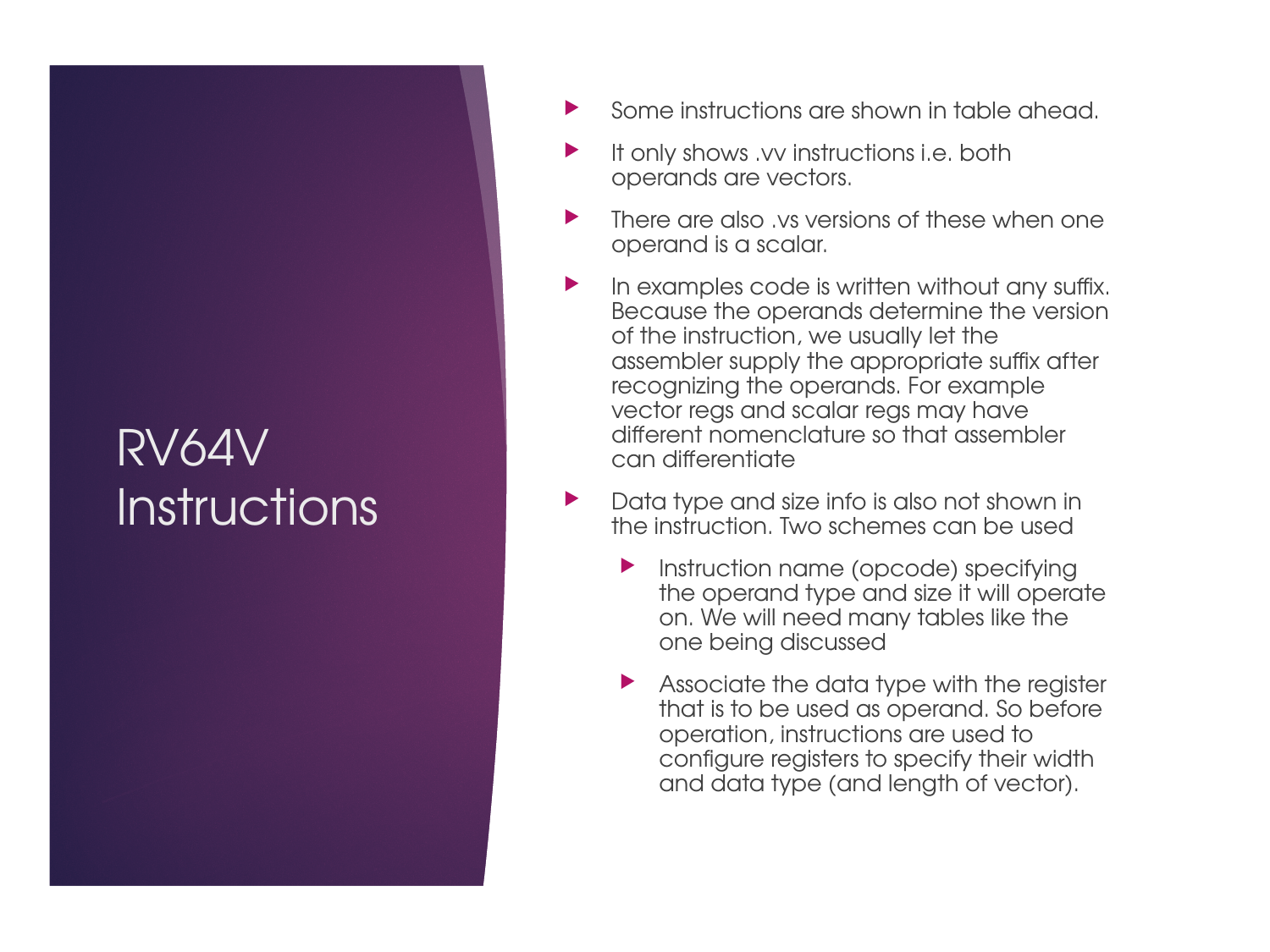

11
Some instructions are shown in table ahead.
It only shows .vv instructions i.e. both operands are vectors.
There are also .vs versions of these when one operand is a scalar.
In examples code is written without any suffix. Because the operands determine the version of the instruction, we usually let the assembler supply the appropriate suffix after recognizing the operands. For example vector regs and scalar regs may have different nomenclature so that assembler can differentiate
Data type and size info is also not shown in the instruction. Two schemes can be used
Instruction name (opcode) specifying the operand type and size it will operate on. We will need many tables like the one being discussed
Associate the data type with the register that is to be used as operand. So before operation, instructions are used to configure registers to specify their width and data type (and length of vector).

# RV64V Instructions